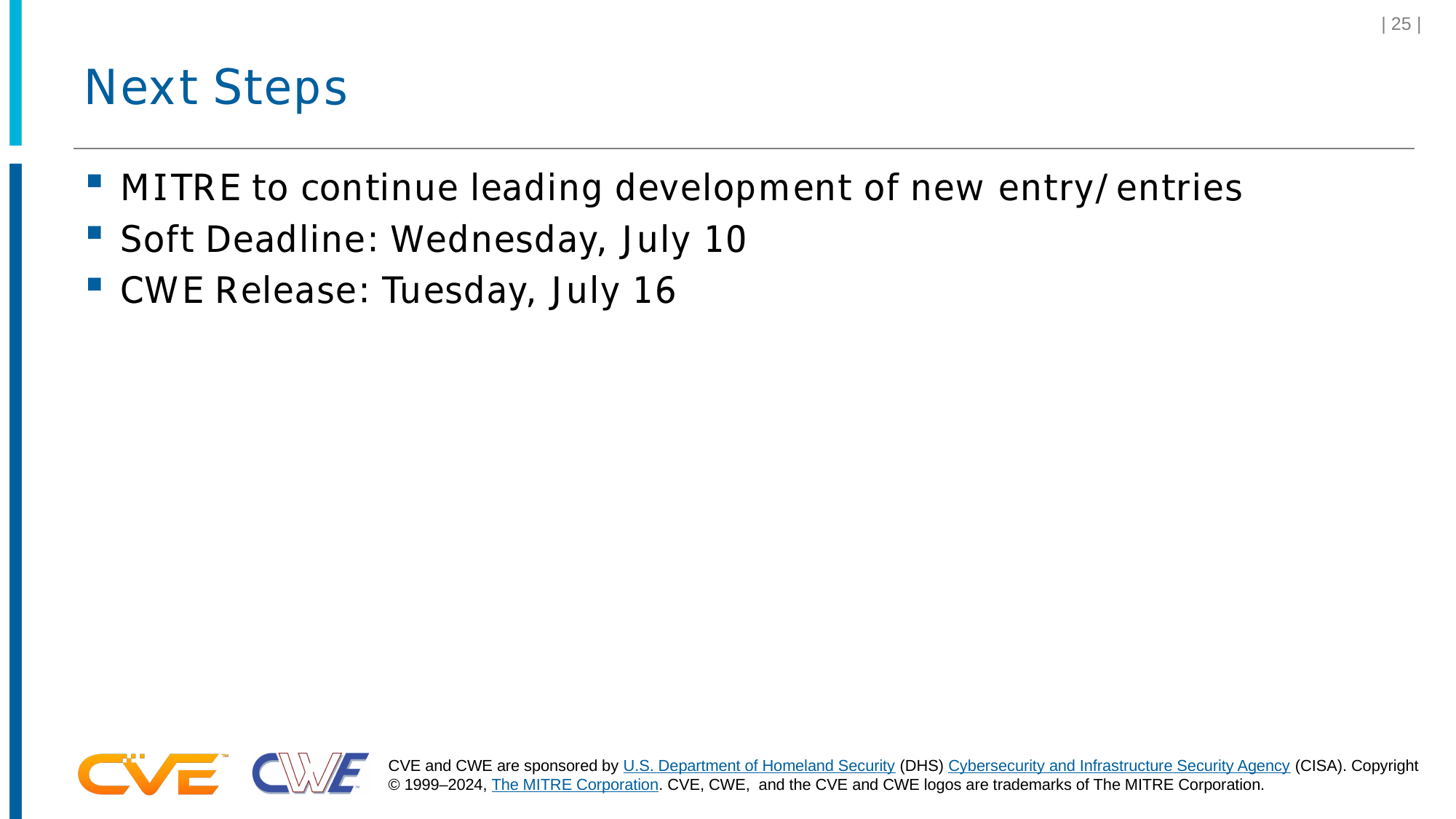

| 25 |
# Next Steps
MITRE to continue leading development of new entry/entries
Soft Deadline: Wednesday, July 10
CWE Release: Tuesday, July 16